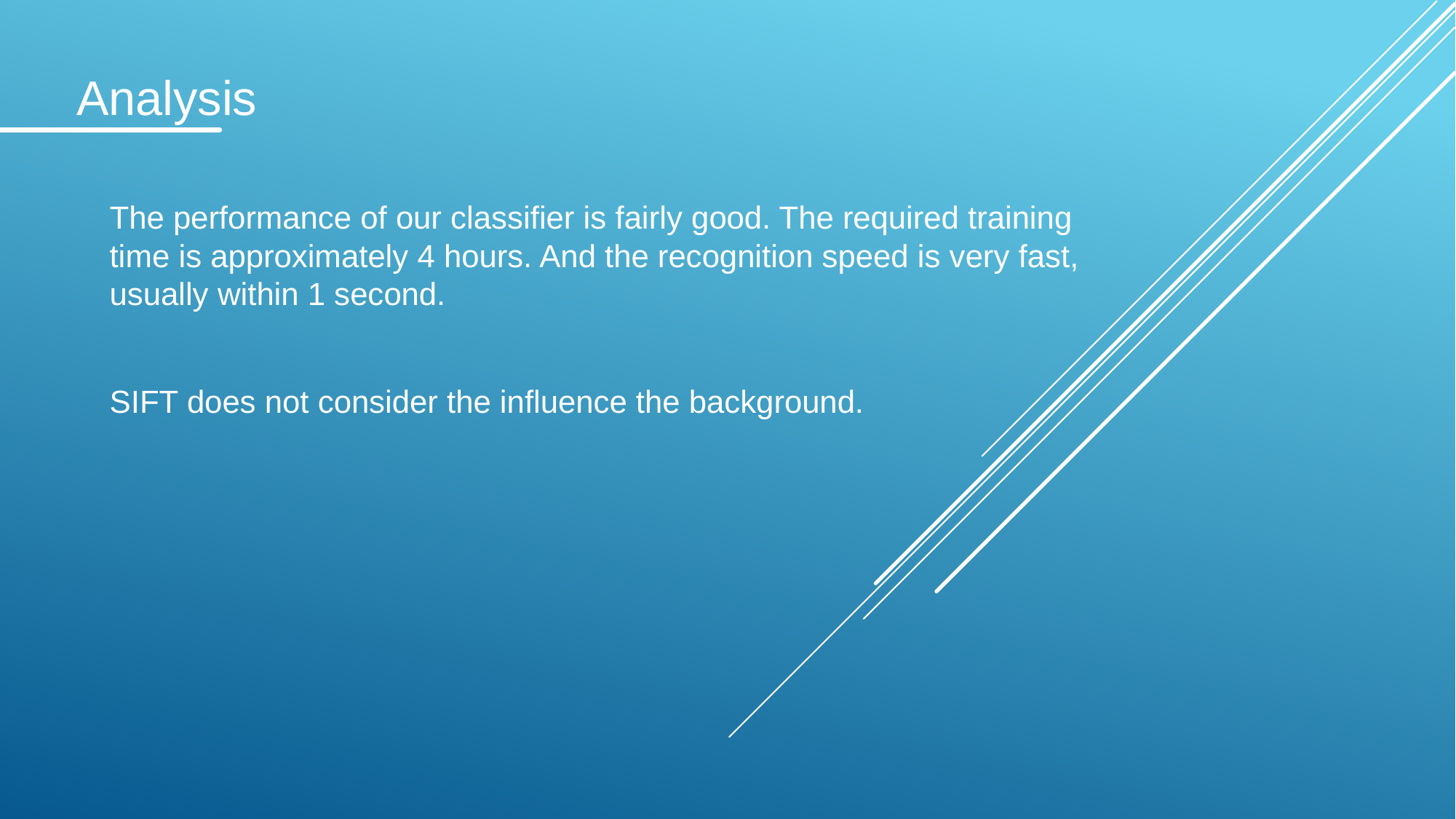

Analysis
The performance of our classifier is fairly good. The required training time is approximately 4 hours. And the recognition speed is very fast, usually within 1 second.

SIFT does not consider the influence the background.